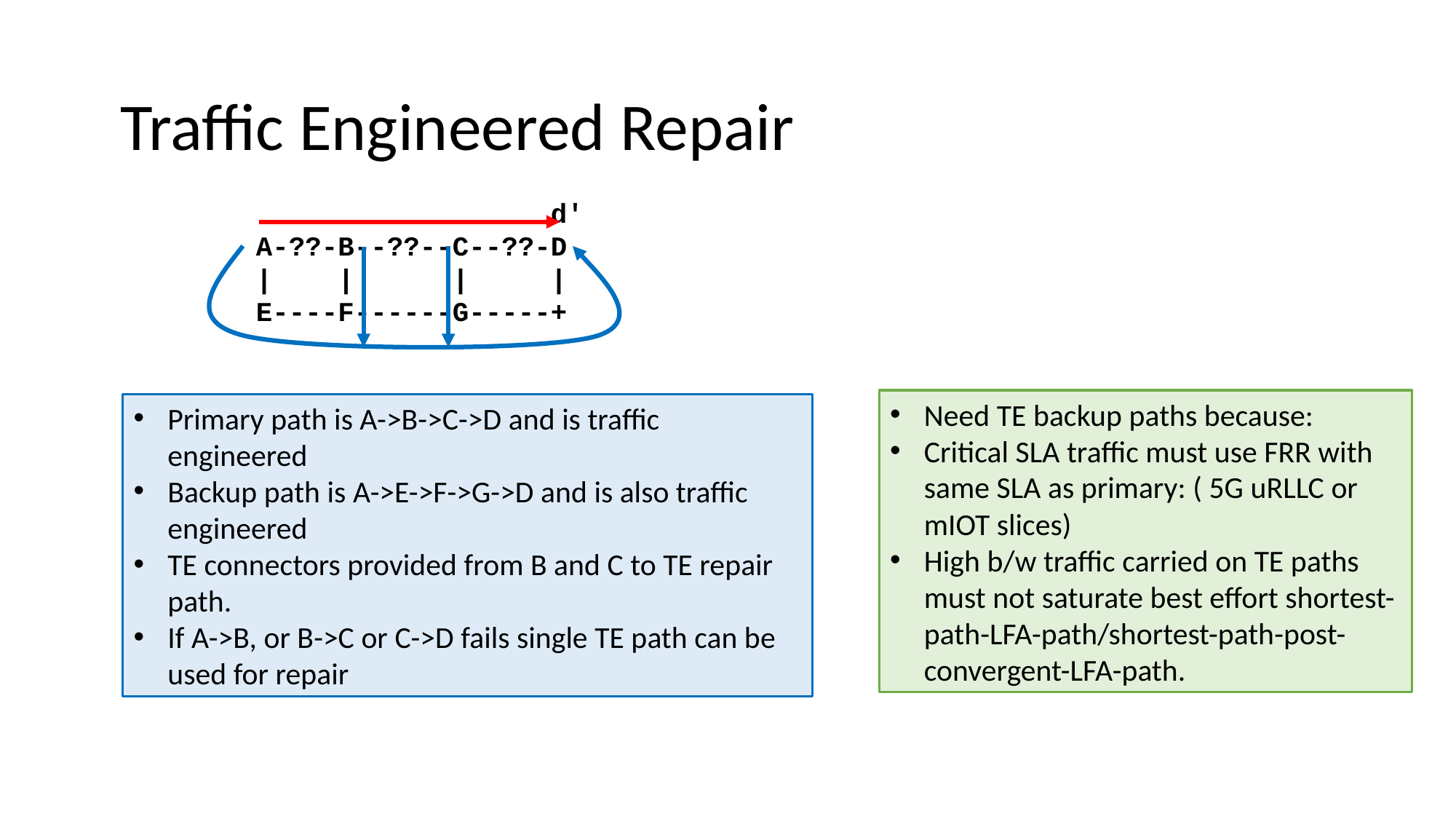

# Traffic Engineered Repair

                     d'
   A-??-B--??--C--??-D
   |    |      |     |
   E----F------G-----+

Need TE backup paths because:
Critical SLA traffic must use FRR with same SLA as primary: ( 5G uRLLC or mIOT slices)
High b/w traffic carried on TE paths must not saturate best effort shortest-path-LFA-path/shortest-path-post-convergent-LFA-path.
Primary path is A->B->C->D and is traffic engineered
Backup path is A->E->F->G->D and is also traffic engineered
TE connectors provided from B and C to TE repair path.
If A->B, or B->C or C->D fails single TE path can be used for repair